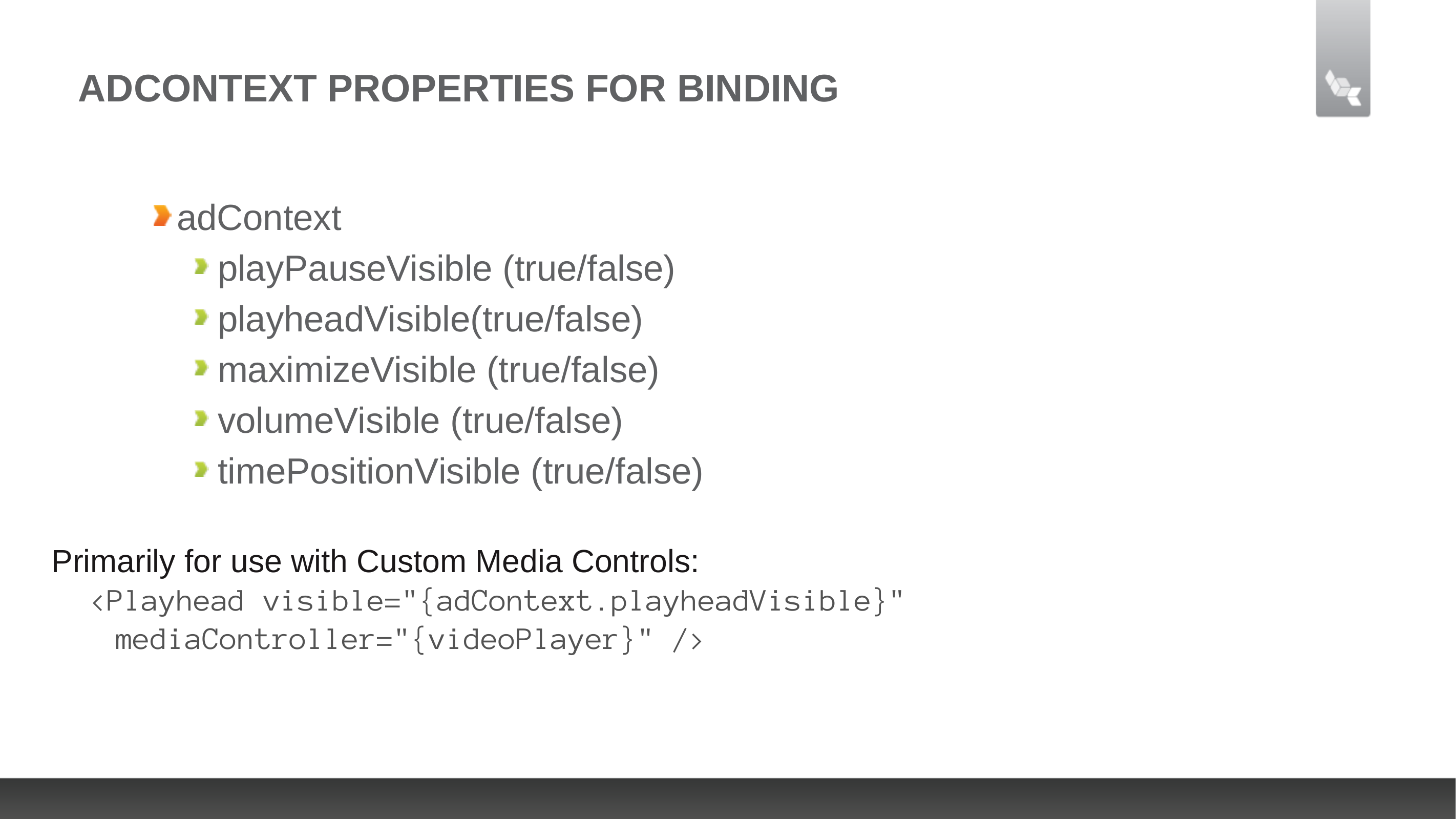

# Adcontext properties for binding
adContext
playPauseVisible (true/false)
playheadVisible(true/false)
maximizeVisible (true/false)
volumeVisible (true/false)
timePositionVisible (true/false)
Primarily for use with Custom Media Controls:
<Playhead visible="{adContext.playheadVisible}" mediaController="{videoPlayer}" />